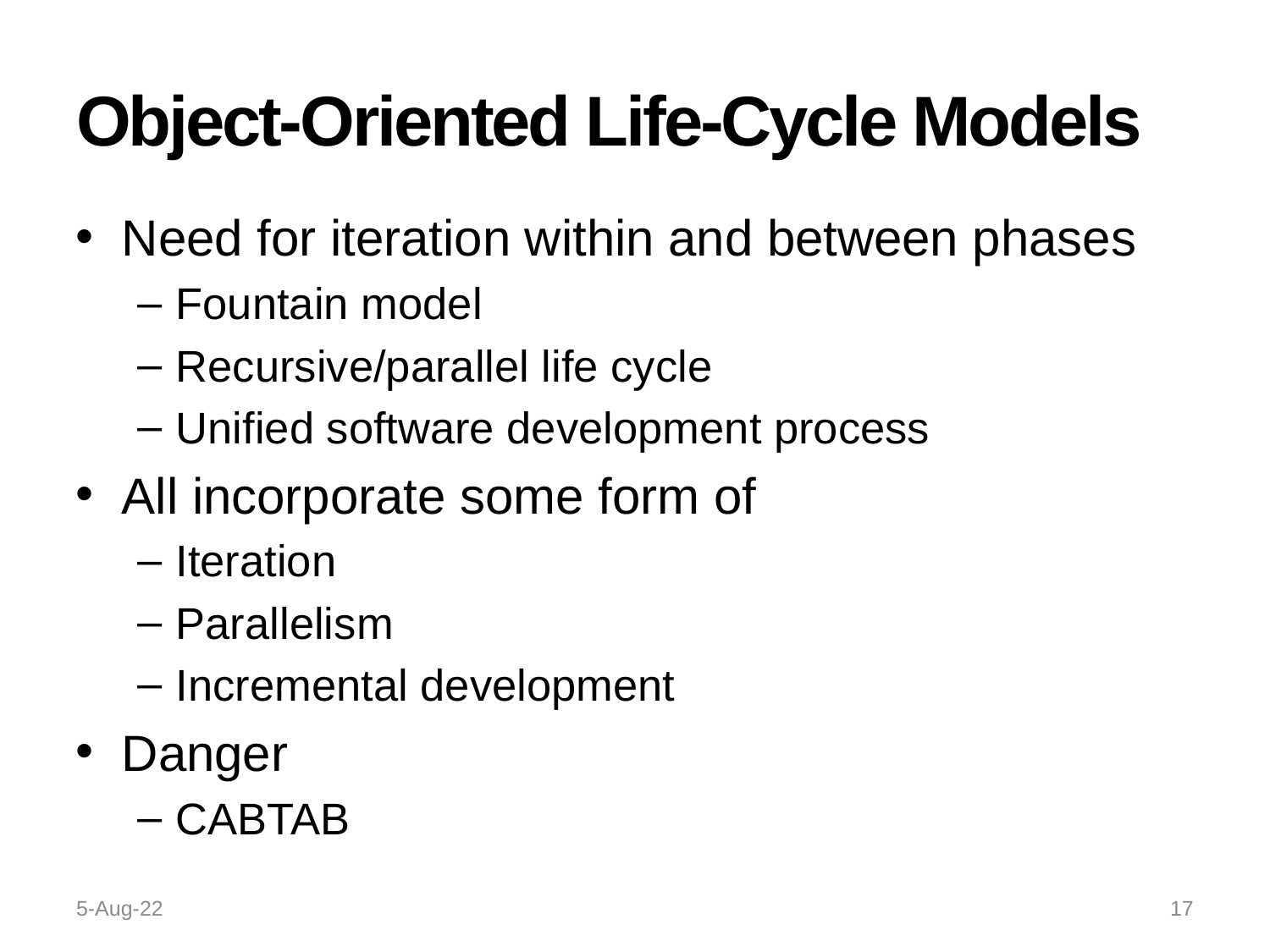

# Object-Oriented Life-Cycle Models
Need for iteration within and between phases
Fountain model
Recursive/parallel life cycle
Unified software development process
All incorporate some form of
Iteration
Parallelism
Incremental development
Danger
CABTAB
5-Aug-22
17